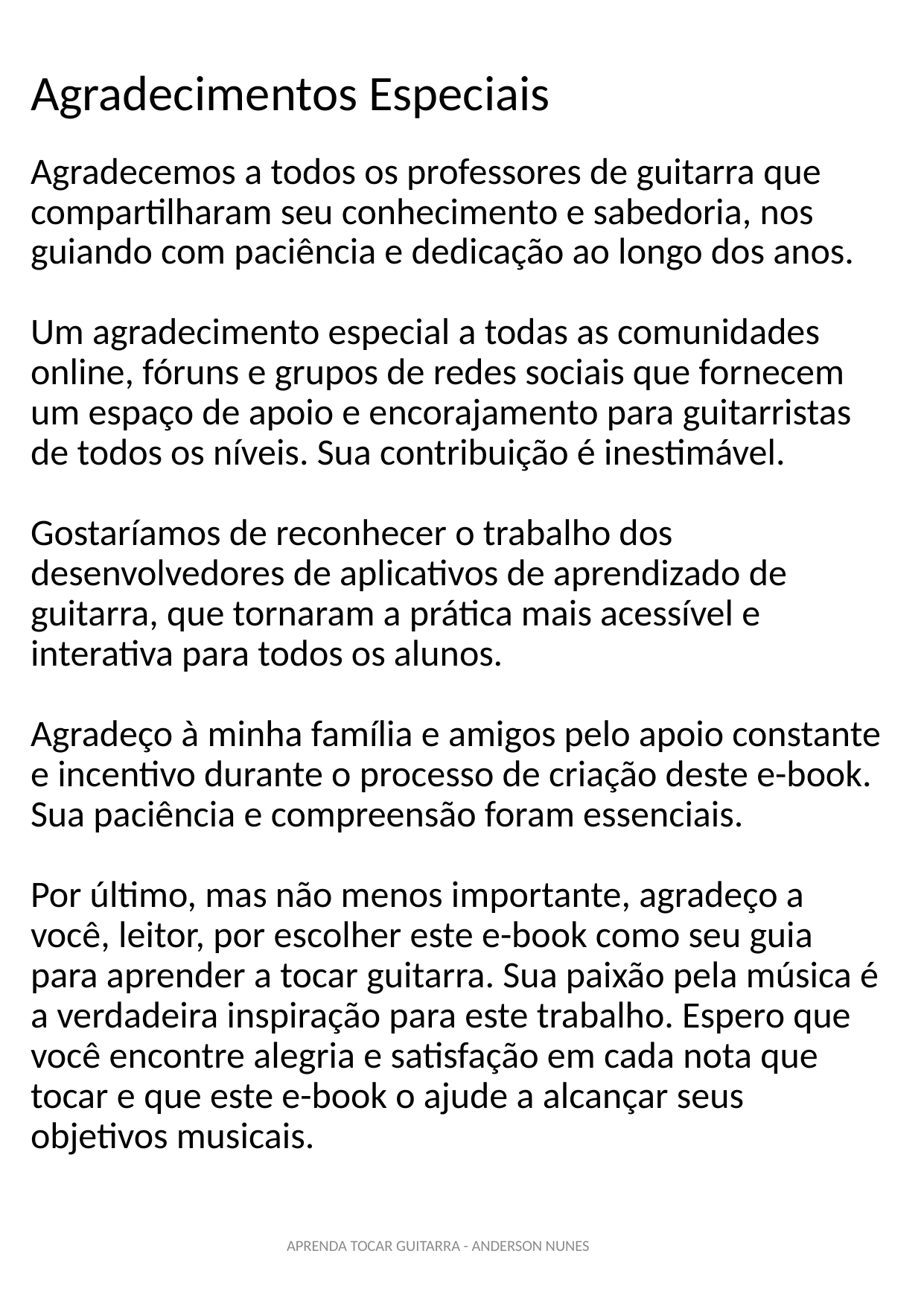

Agradecimentos Especiais

Agradecemos a todos os professores de guitarra que compartilharam seu conhecimento e sabedoria, nos guiando com paciência e dedicação ao longo dos anos.

Um agradecimento especial a todas as comunidades online, fóruns e grupos de redes sociais que fornecem um espaço de apoio e encorajamento para guitarristas de todos os níveis. Sua contribuição é inestimável.

Gostaríamos de reconhecer o trabalho dos desenvolvedores de aplicativos de aprendizado de guitarra, que tornaram a prática mais acessível e interativa para todos os alunos.

Agradeço à minha família e amigos pelo apoio constante e incentivo durante o processo de criação deste e-book. Sua paciência e compreensão foram essenciais.

Por último, mas não menos importante, agradeço a você, leitor, por escolher este e-book como seu guia para aprender a tocar guitarra. Sua paixão pela música é a verdadeira inspiração para este trabalho. Espero que você encontre alegria e satisfação em cada nota que tocar e que este e-book o ajude a alcançar seus objetivos musicais.

11
APRENDA TOCAR GUITARRA - ANDERSON NUNES